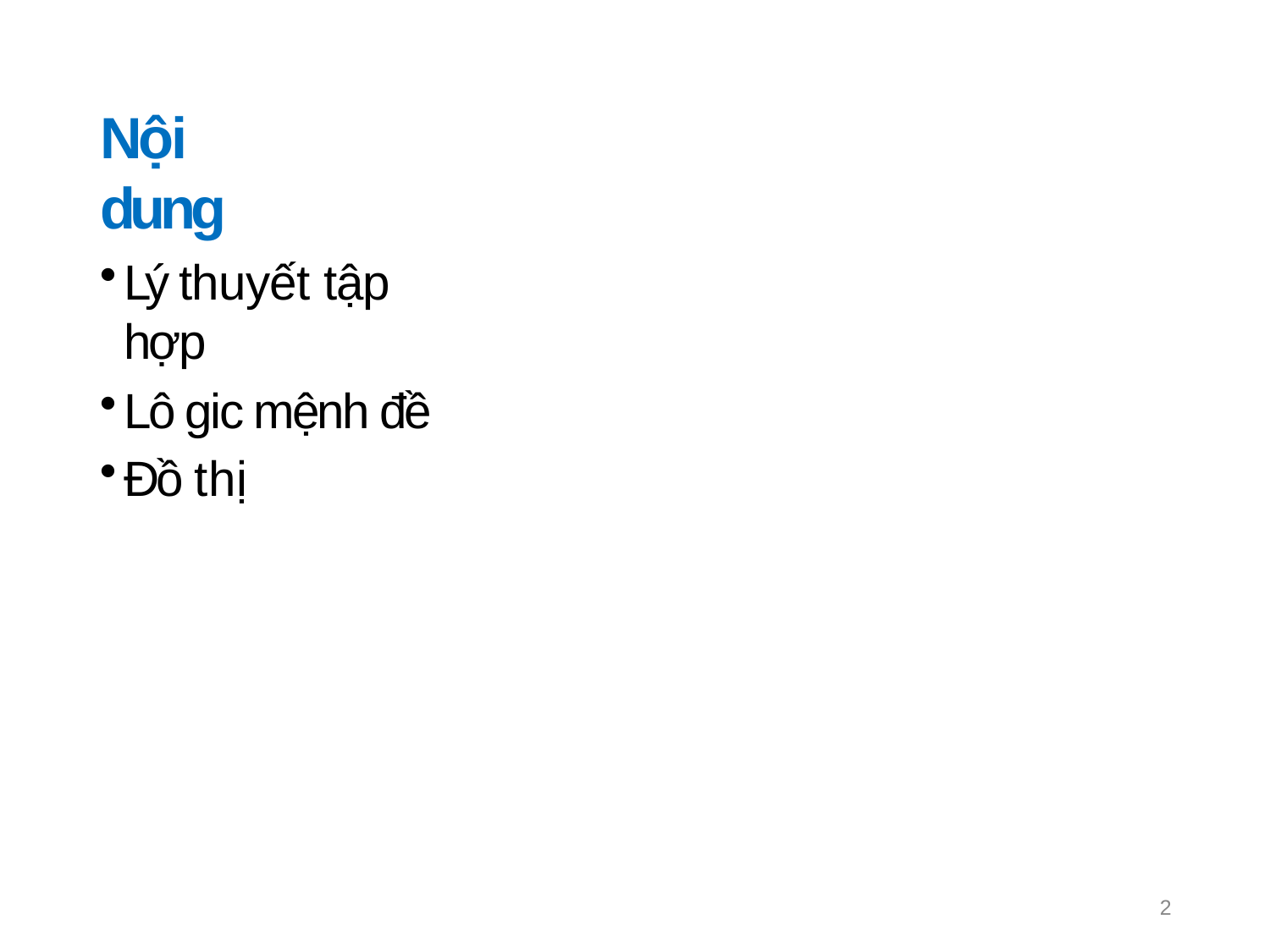

# Nội dung
Lý thuyết tập hợp
Lô gic mệnh đề
Đồ thị
2